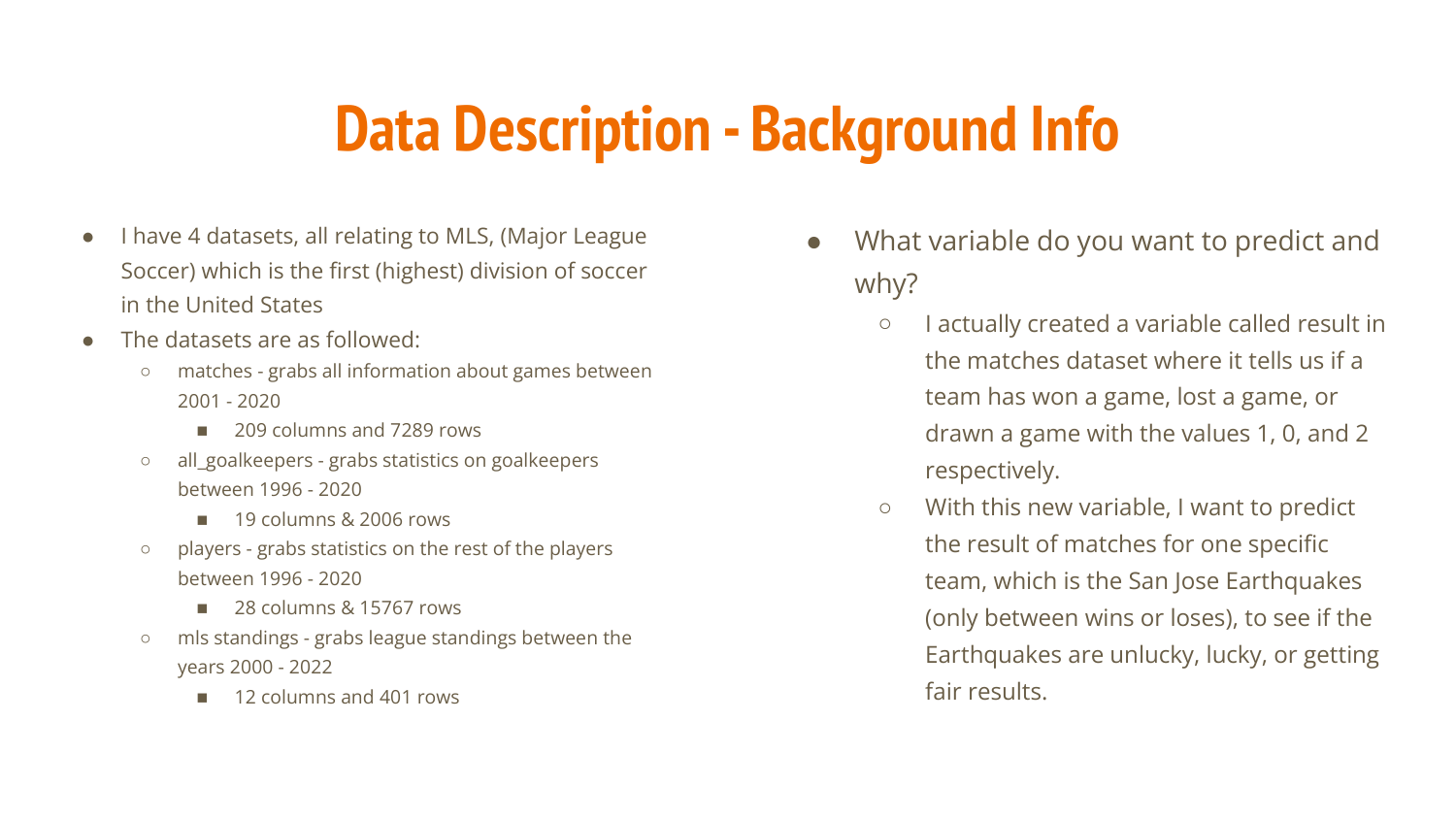

# Data Description - Background Info
I have 4 datasets, all relating to MLS, (Major League Soccer) which is the first (highest) division of soccer in the United States
The datasets are as followed:
matches - grabs all information about games between 2001 - 2020
209 columns and 7289 rows
all_goalkeepers - grabs statistics on goalkeepers between 1996 - 2020
19 columns & 2006 rows
players - grabs statistics on the rest of the players between 1996 - 2020
28 columns & 15767 rows
mls standings - grabs league standings between the years 2000 - 2022
12 columns and 401 rows
What variable do you want to predict and why?
I actually created a variable called result in the matches dataset where it tells us if a team has won a game, lost a game, or drawn a game with the values 1, 0, and 2 respectively.
With this new variable, I want to predict the result of matches for one specific team, which is the San Jose Earthquakes (only between wins or loses), to see if the Earthquakes are unlucky, lucky, or getting fair results.